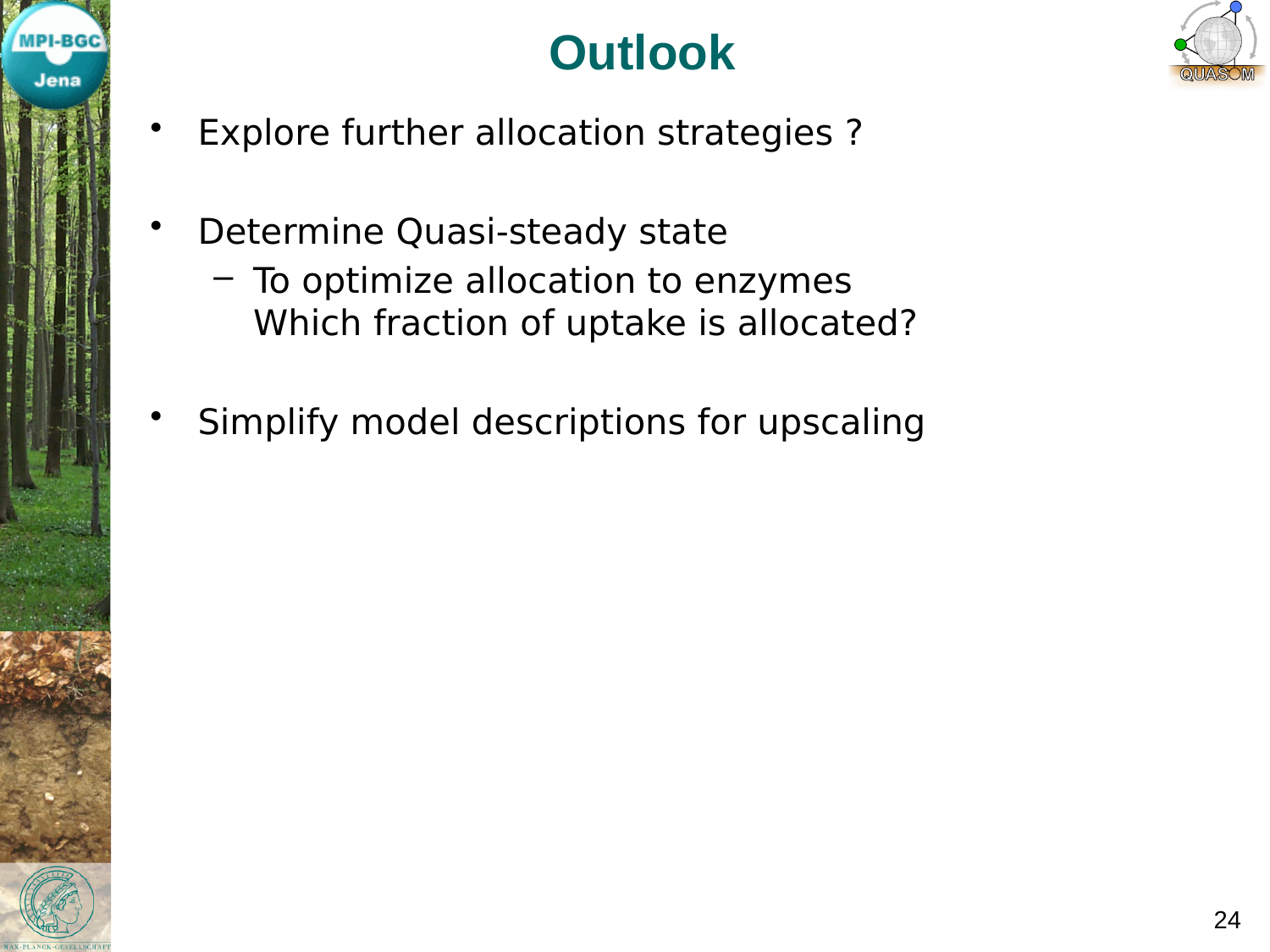

# Outlook
Explore further allocation strategies ?

Determine Quasi-steady state
To optimize allocation to enzymes
Which fraction of uptake is allocated?

Simplify model descriptions for upscaling

24